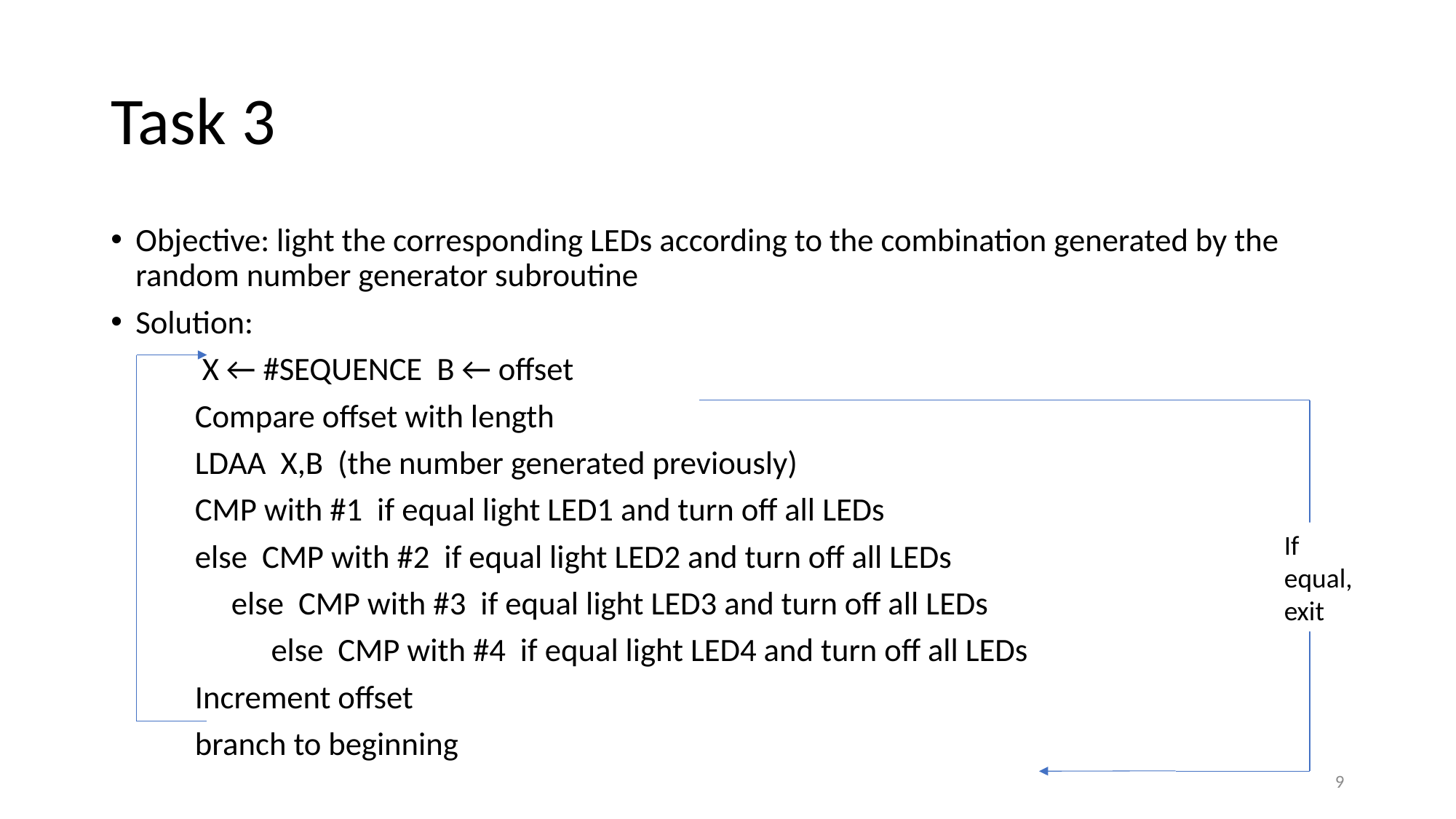

# Task 3
Objective: light the corresponding LEDs according to the combination generated by the random number generator subroutine
Solution:
    	 X ← #SEQUENCE  B ← offset
	Compare offset with length
	LDAA  X,B  (the number generated previously)
	CMP with #1  if equal light LED1 and turn off all LEDs
	else  CMP with #2  if equal light LED2 and turn off all LEDs
	     else  CMP with #3  if equal light LED3 and turn off all LEDs
                      else  CMP with #4  if equal light LED4 and turn off all LEDs
	Increment offset
	branch to beginning
If equal, exit
9